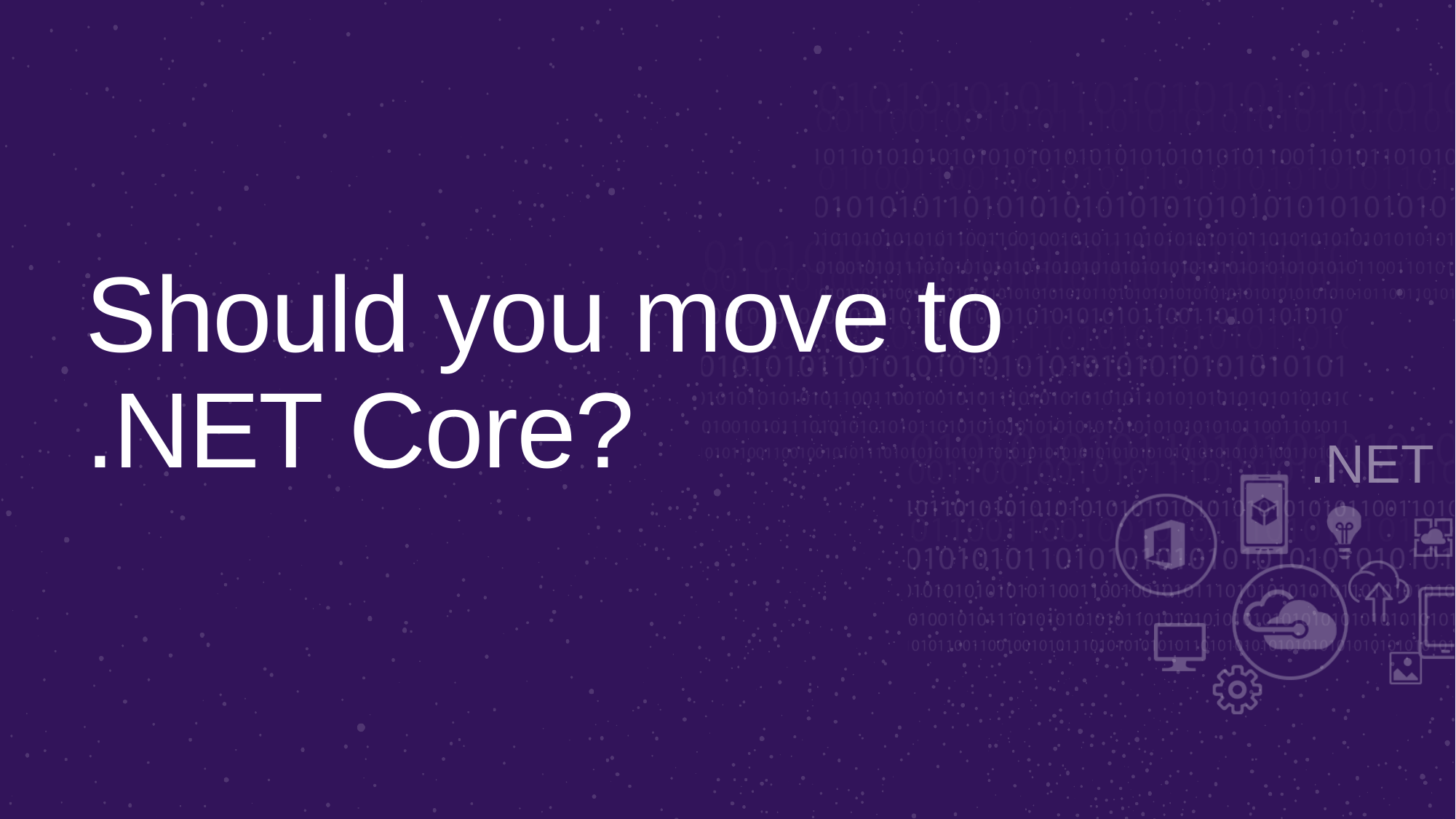

# Should you move to .NET Core?